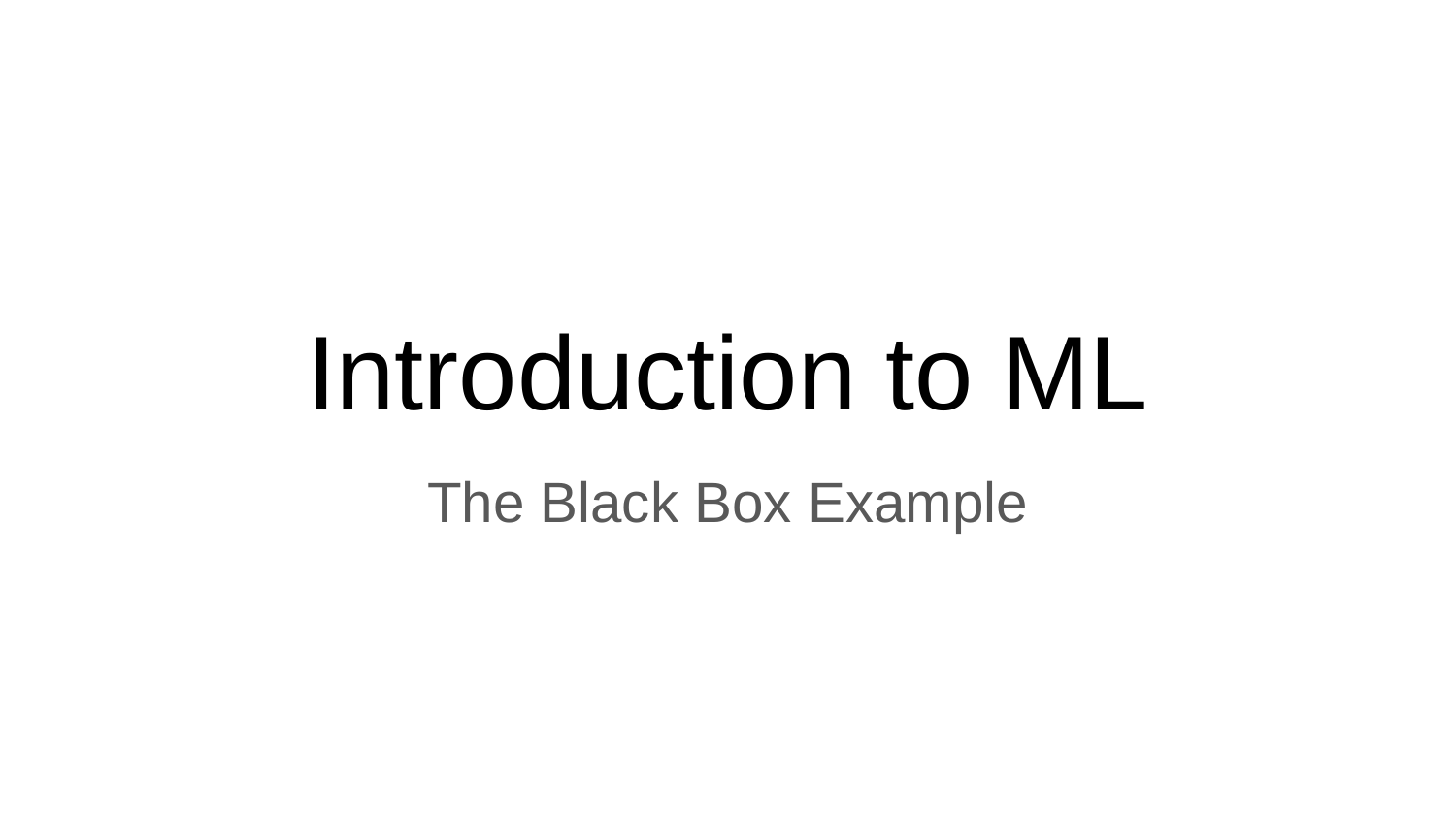

# Introduction to ML
The Black Box Example